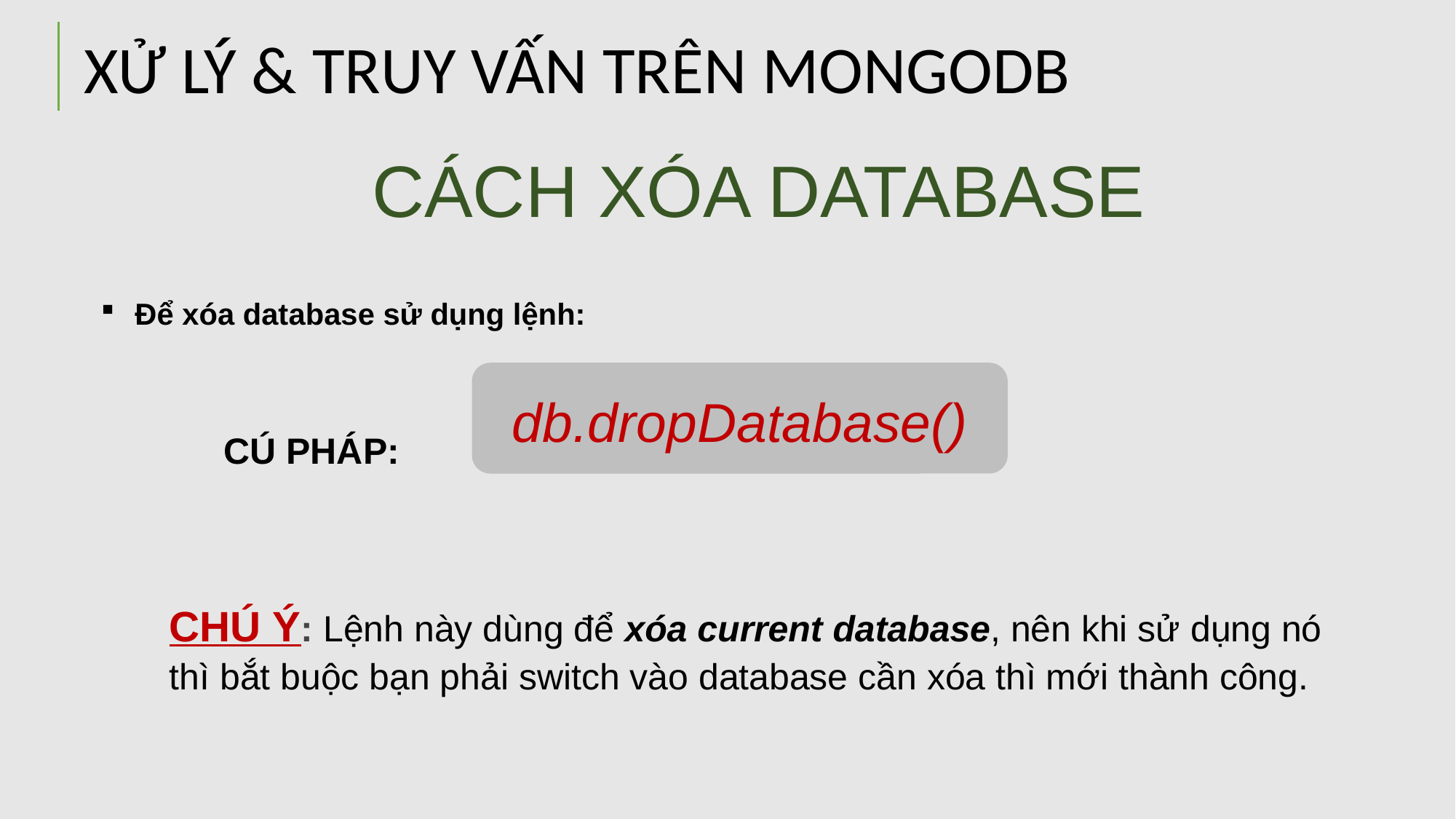

XỬ LÝ & TRUY VẤN TRÊN MONGODB
CÁCH XÓA DATABASE
Để xóa database sử dụng lệnh:
db.dropDatabase()
CÚ PHÁP:

CHÚ Ý: Lệnh này dùng để xóa current database, nên khi sử dụng nó thì bắt buộc bạn phải switch vào database cần xóa thì mới thành công.